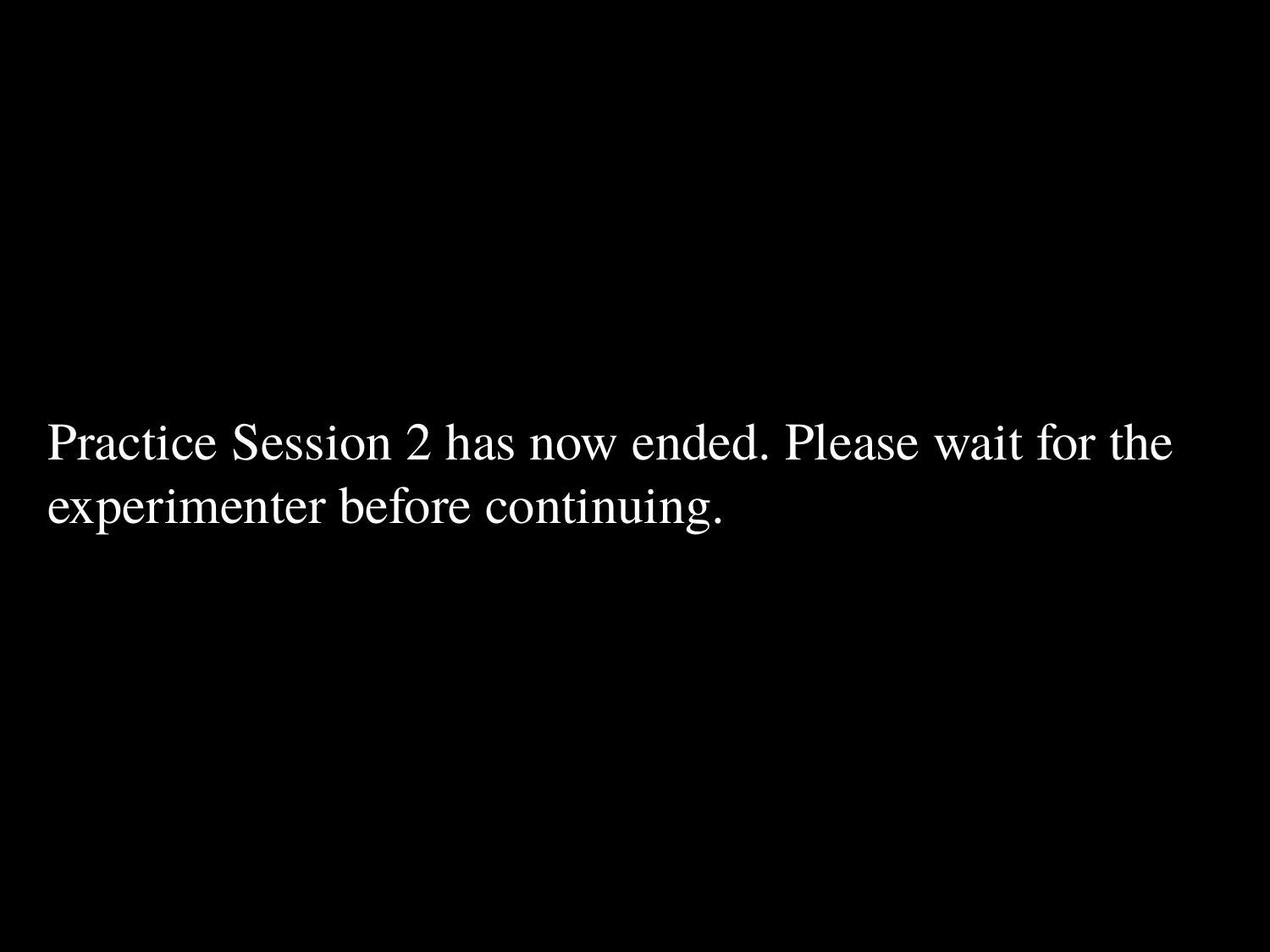

Practice Session 2 has now ended. Please wait for the experimenter before continuing.